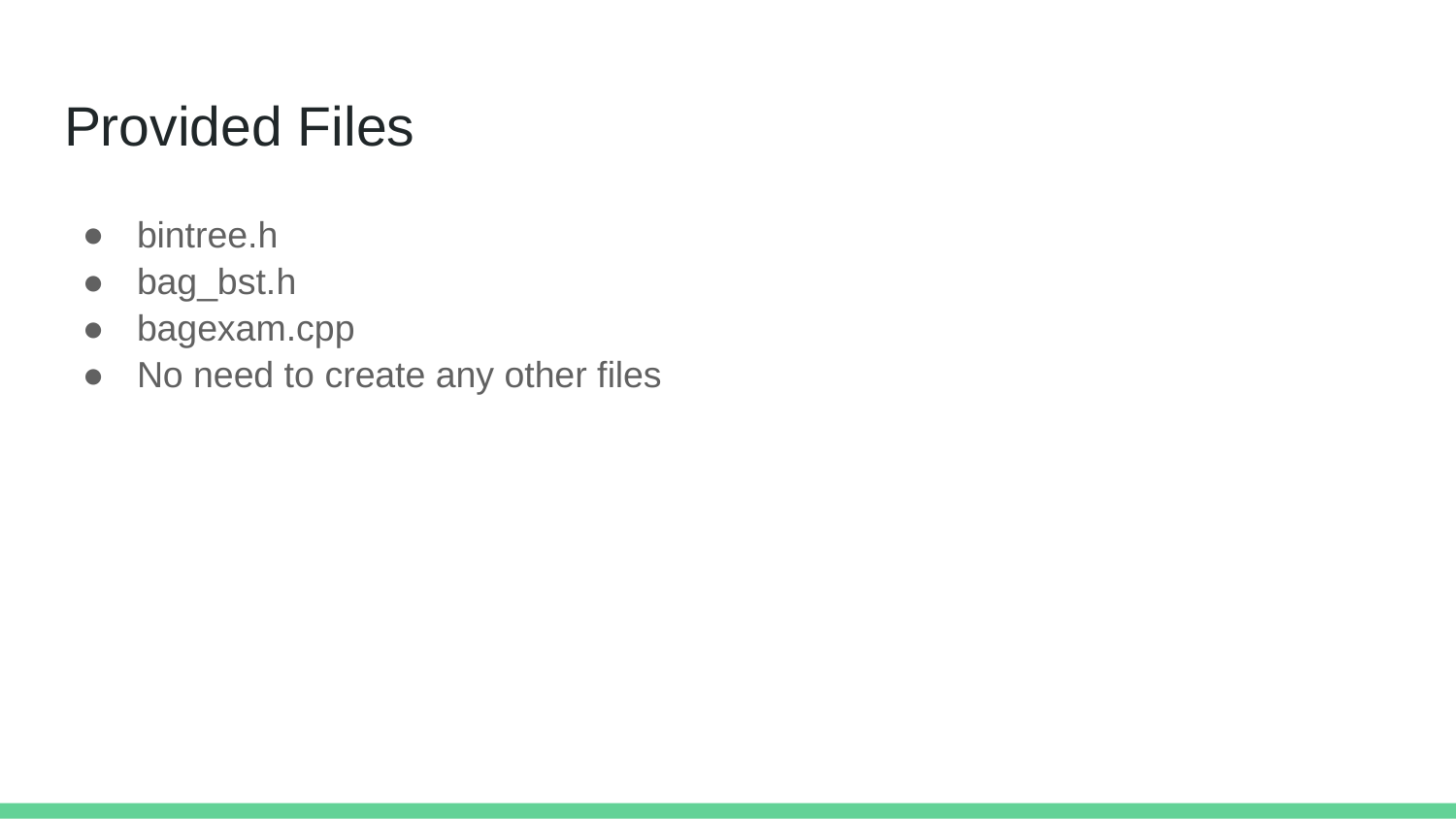

# Provided Files
bintree.h
bag_bst.h
bagexam.cpp
No need to create any other files